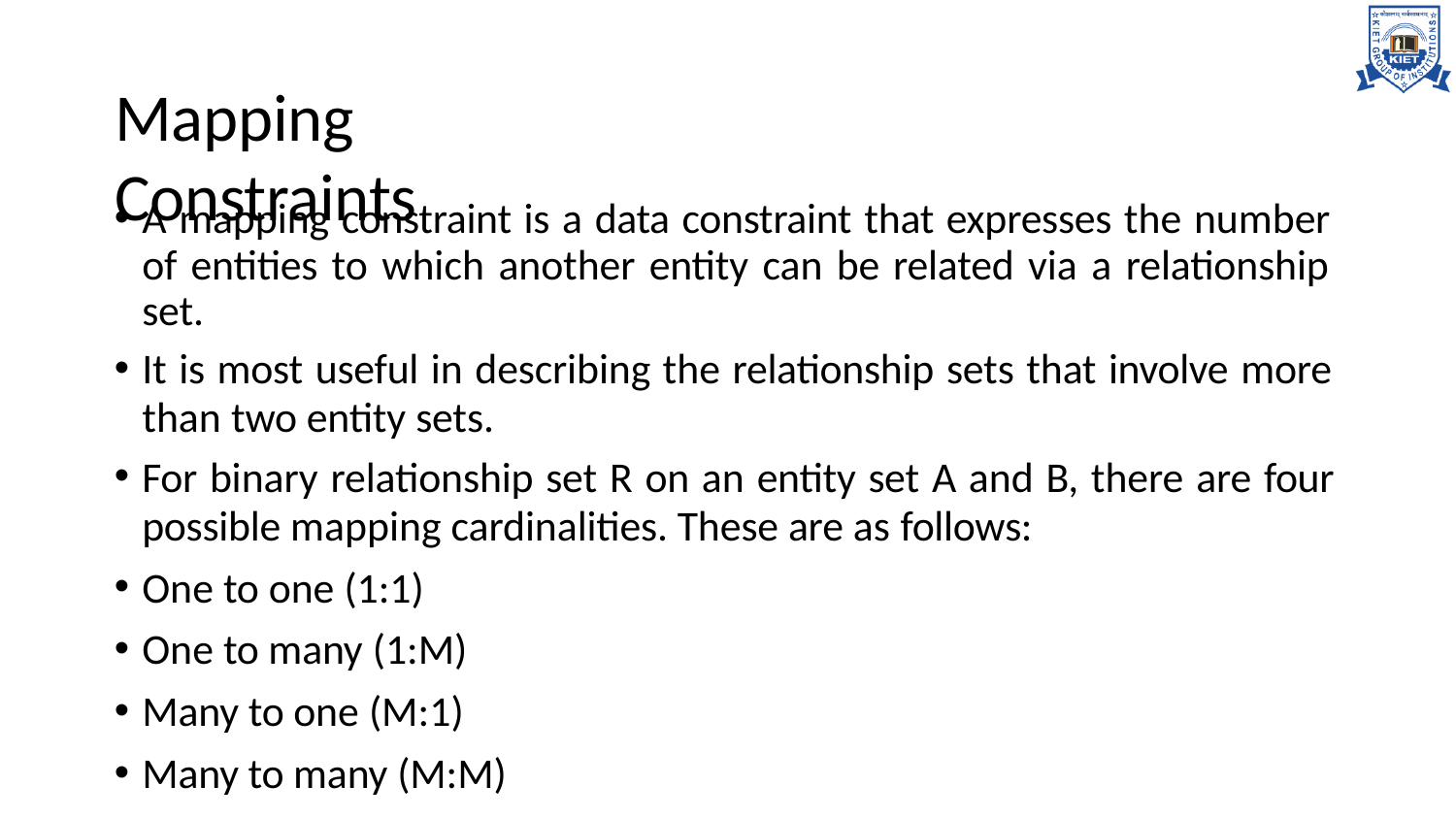

# Mapping Constraints
A mapping constraint is a data constraint that expresses the number  of entities to which another entity can be related via a relationship  set.
It is most useful in describing the relationship sets that involve more
than two entity sets.
For binary relationship set R on an entity set A and B, there are four
possible mapping cardinalities. These are as follows:
One to one (1:1)
One to many (1:M)
Many to one (M:1)
Many to many (M:M)